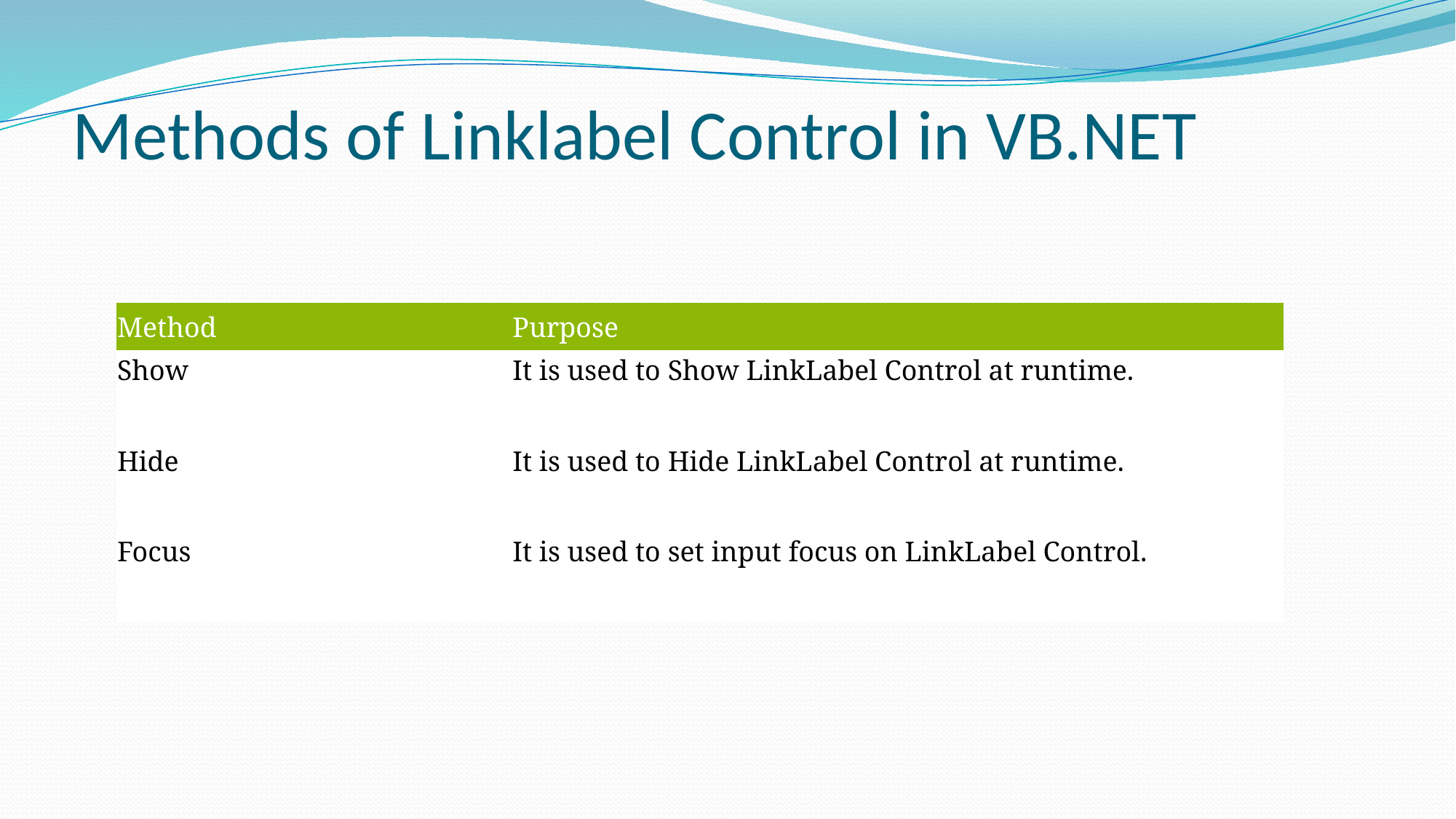

# Methods of Linklabel Control in VB.NET
| Method | Purpose |
| --- | --- |
| Show | It is used to Show LinkLabel Control at runtime. |
| Hide | It is used to Hide LinkLabel Control at runtime. |
| Focus | It is used to set input focus on LinkLabel Control. |